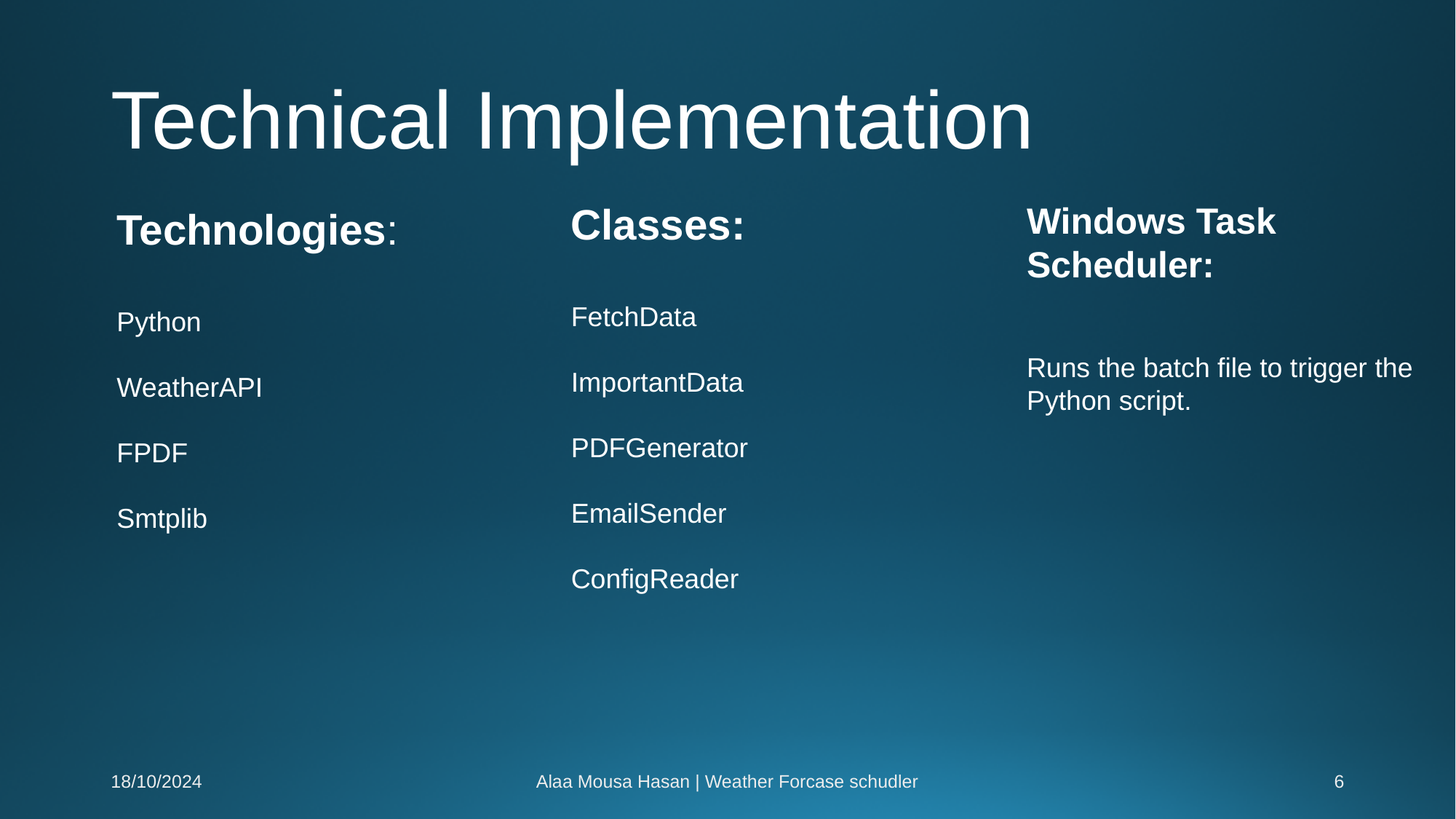

# Technical Implementation
Classes:

FetchData

ImportantData

PDFGenerator

EmailSender

ConfigReader
Windows Task Scheduler:

Runs the batch file to trigger the Python script.
Technologies:

Python

WeatherAPI

FPDF

Smtplib
18/10/2024
Alaa Mousa Hasan | Weather Forcase schudler
6